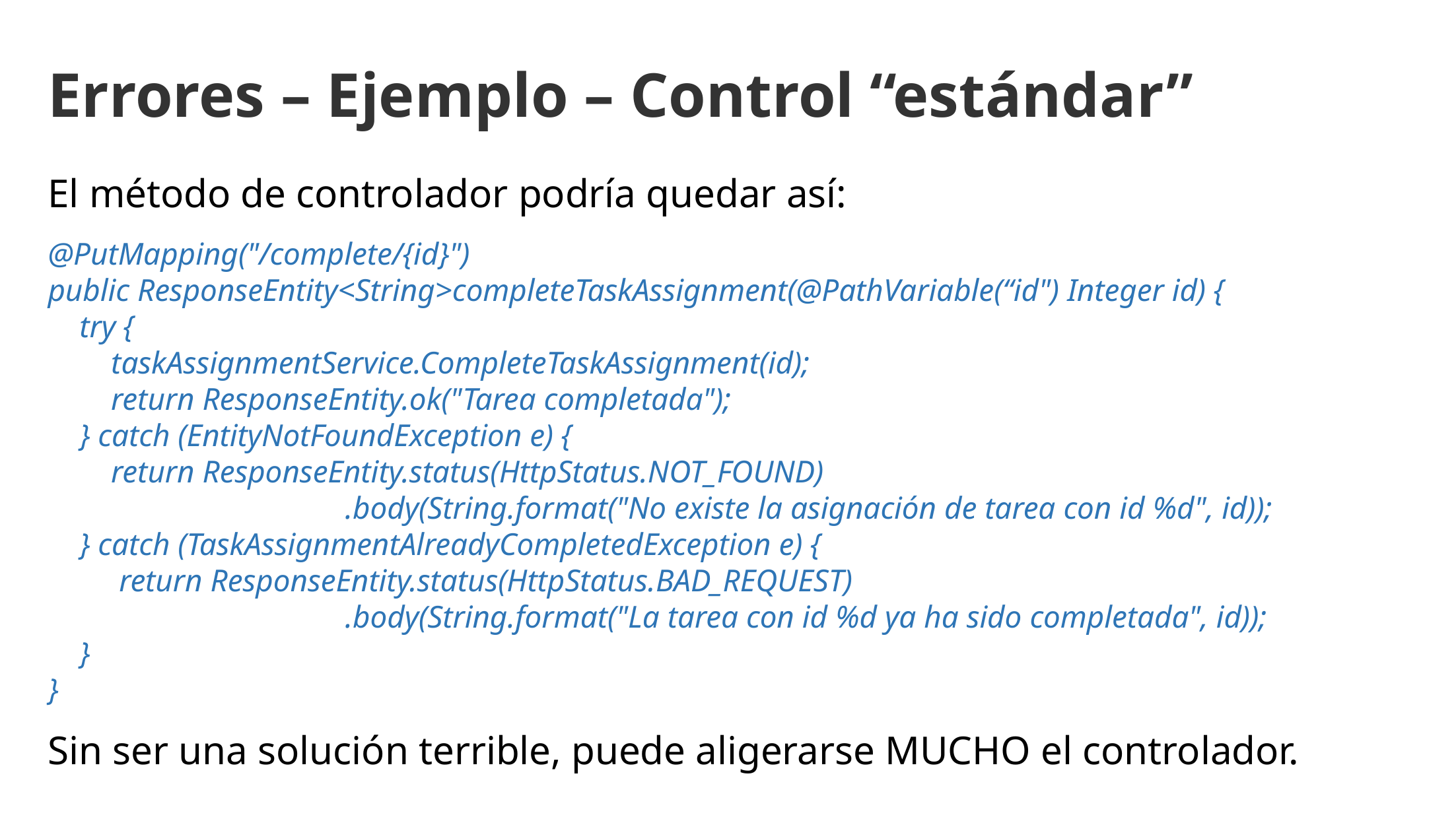

Errores – Ejemplo – Control “estándar”
El método de controlador podría quedar así:
@PutMapping("/complete/{id}")
public ResponseEntity<String>completeTaskAssignment(@PathVariable(“id") Integer id) {
    try {
        taskAssignmentService.CompleteTaskAssignment(id);
        return ResponseEntity.ok("Tarea completada");
    } catch (EntityNotFoundException e) {
        return ResponseEntity.status(HttpStatus.NOT_FOUND)
			.body(String.format("No existe la asignación de tarea con id %d", id));
    } catch (TaskAssignmentAlreadyCompletedException e) {
         return ResponseEntity.status(HttpStatus.BAD_REQUEST)
			.body(String.format("La tarea con id %d ya ha sido completada", id));
    }
}
Sin ser una solución terrible, puede aligerarse MUCHO el controlador.